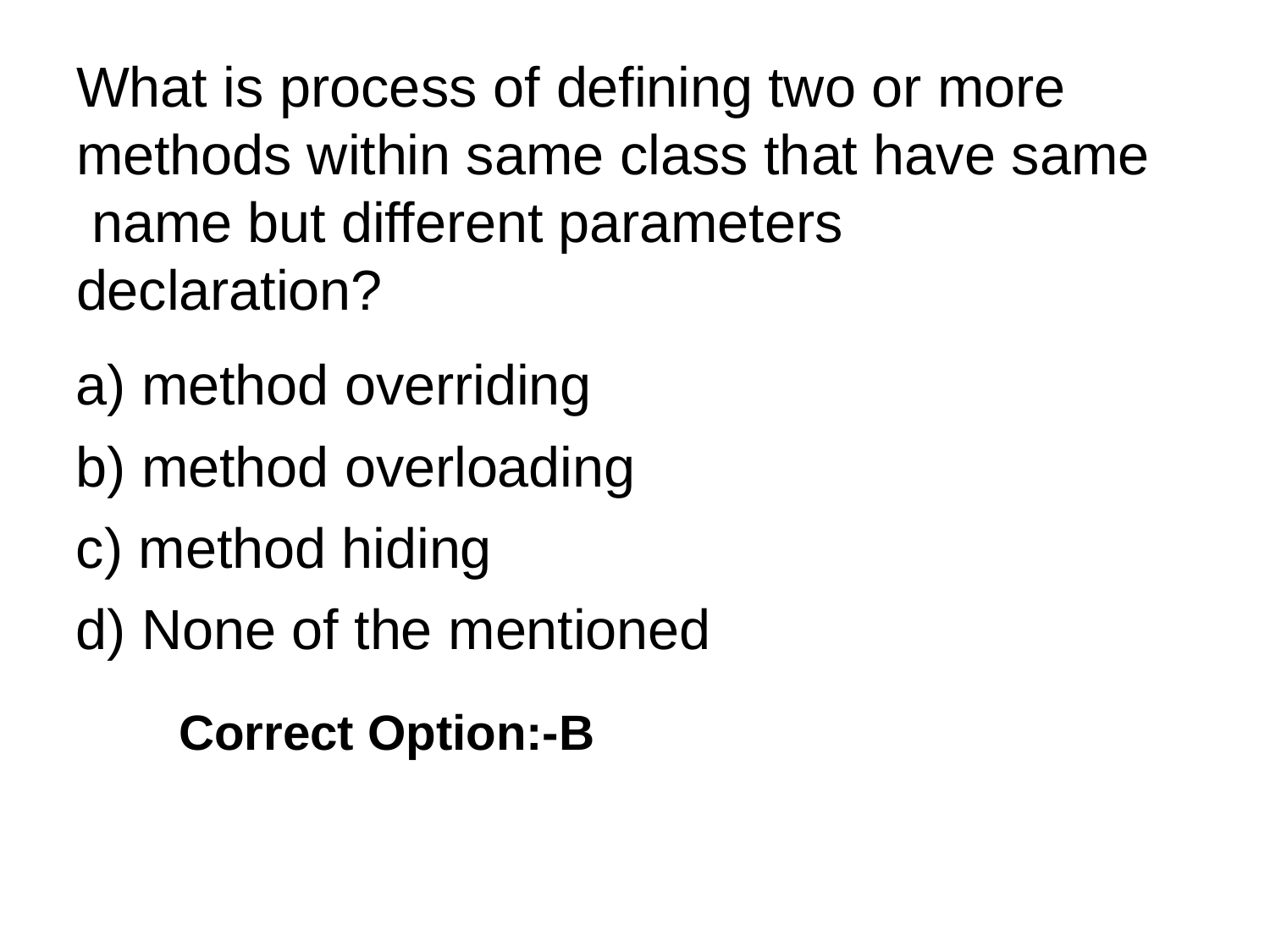

# What is process of defining two or more  methods within same class that have same  name but different parameters declaration?
method overriding
method overloading
method hiding
None of the mentioned
Correct Option:-B